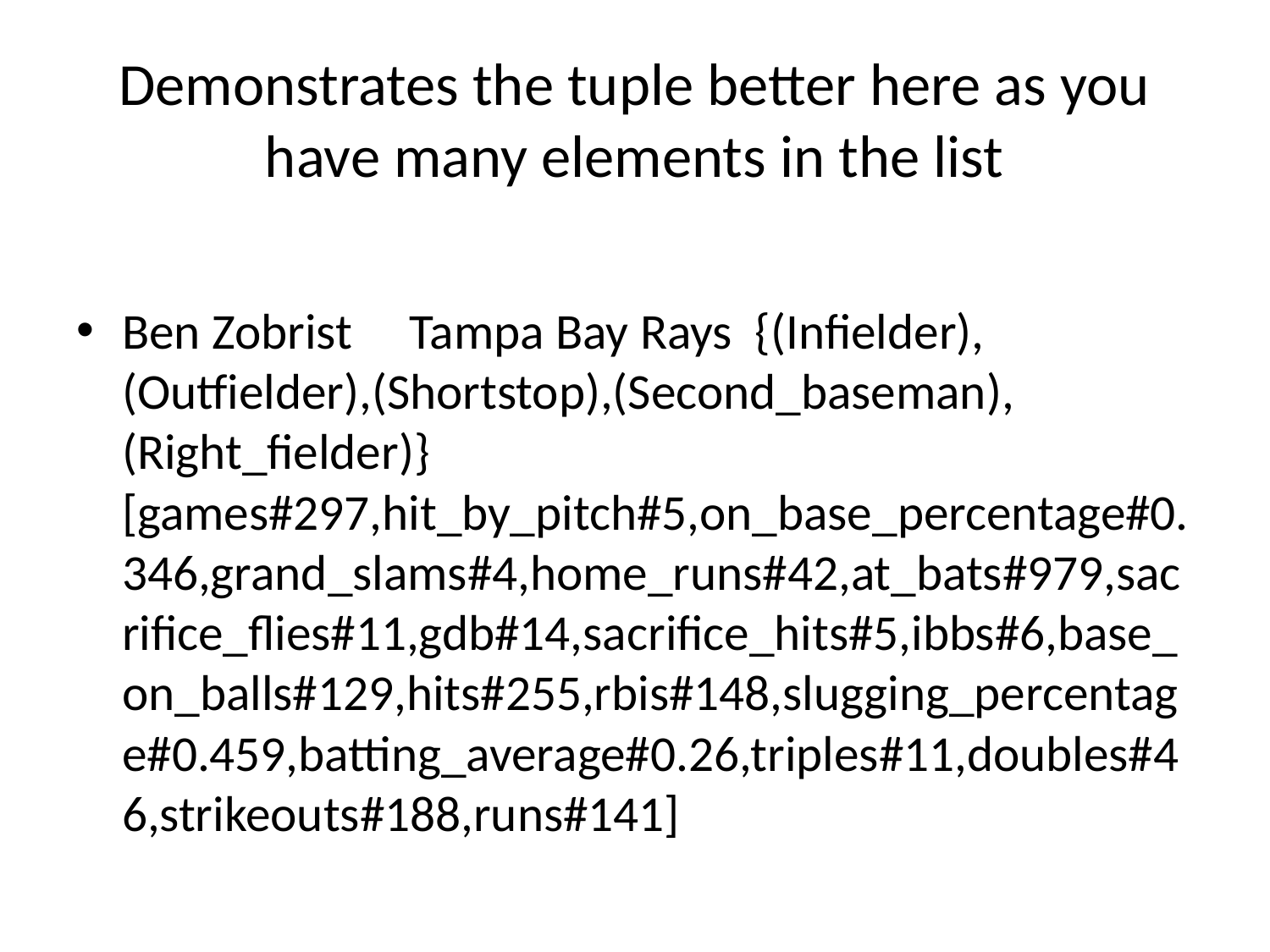

# Demonstrates the tuple better here as you have many elements in the list

Ben Zobrist     Tampa Bay Rays  {(Infielder),(Outfielder),(Shortstop),(Second_baseman),(Right_fielder)} [games#297,hit_by_pitch#5,on_base_percentage#0.346,grand_slams#4,home_runs#42,at_bats#979,sacrifice_flies#11,gdb#14,sacrifice_hits#5,ibbs#6,base_on_balls#129,hits#255,rbis#148,slugging_percentage#0.459,batting_average#0.26,triples#11,doubles#46,strikeouts#188,runs#141]